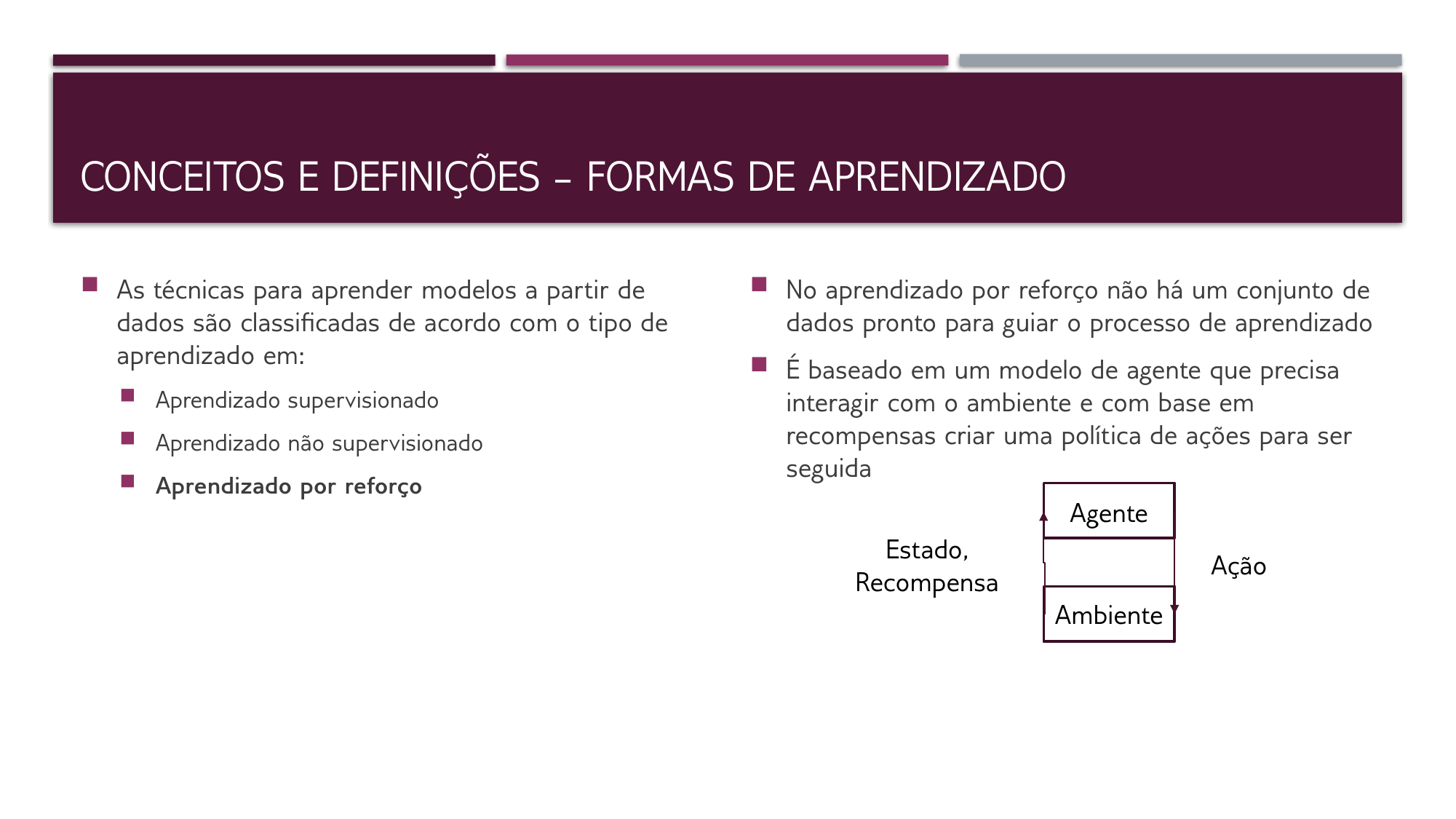

# Conceitos e definições – formas de aprendizado
As técnicas para aprender modelos a partir de dados são classificadas de acordo com o tipo de aprendizado em:
Aprendizado supervisionado
Aprendizado não supervisionado
Aprendizado por reforço
No aprendizado por reforço não há um conjunto de dados pronto para guiar o processo de aprendizado
É baseado em um modelo de agente que precisa interagir com o ambiente e com base em recompensas criar uma política de ações para ser seguida

Agente
Estado,
Recompensa
Ação

Ambiente